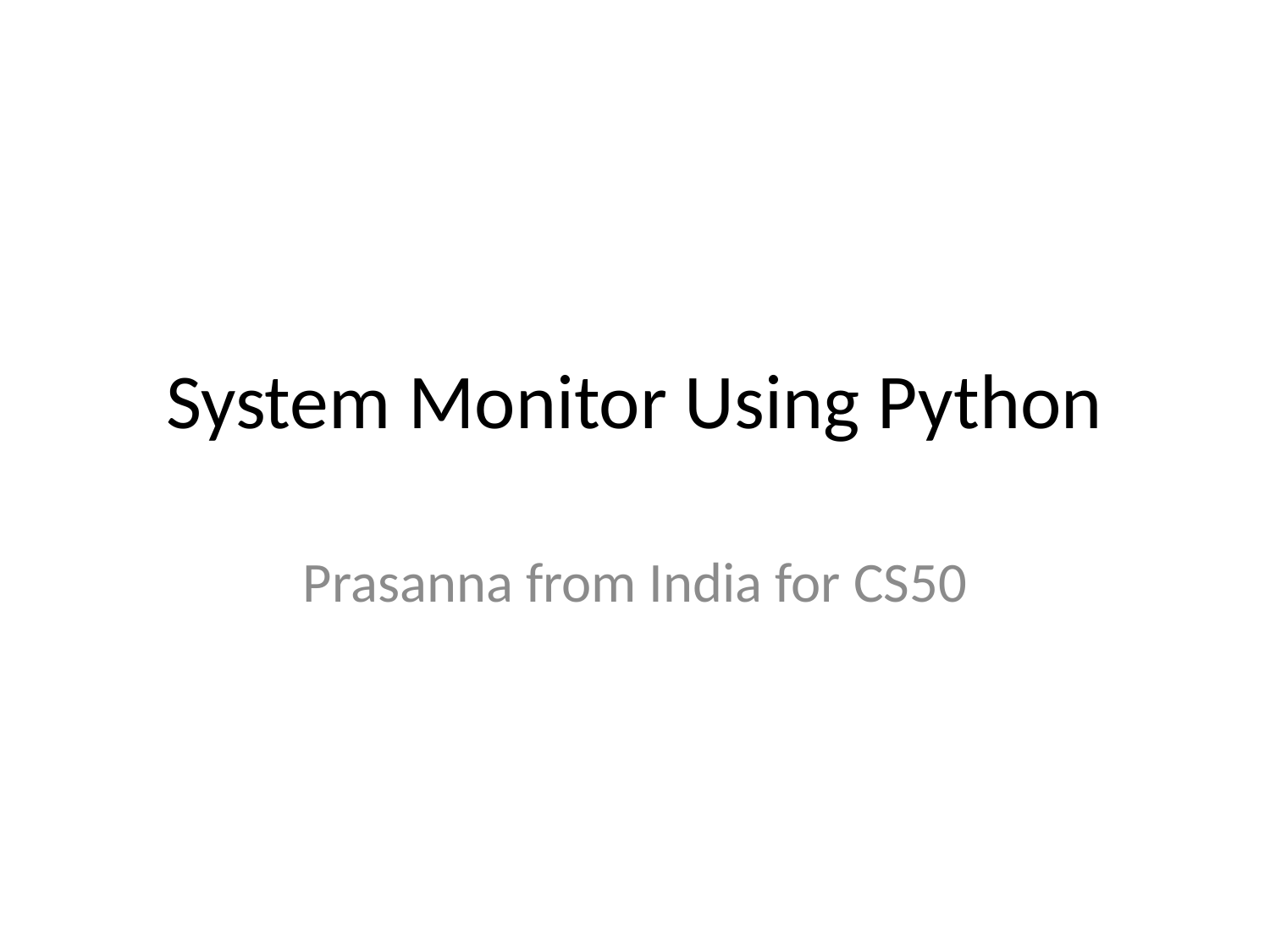

# System Monitor Using Python
Prasanna from India for CS50